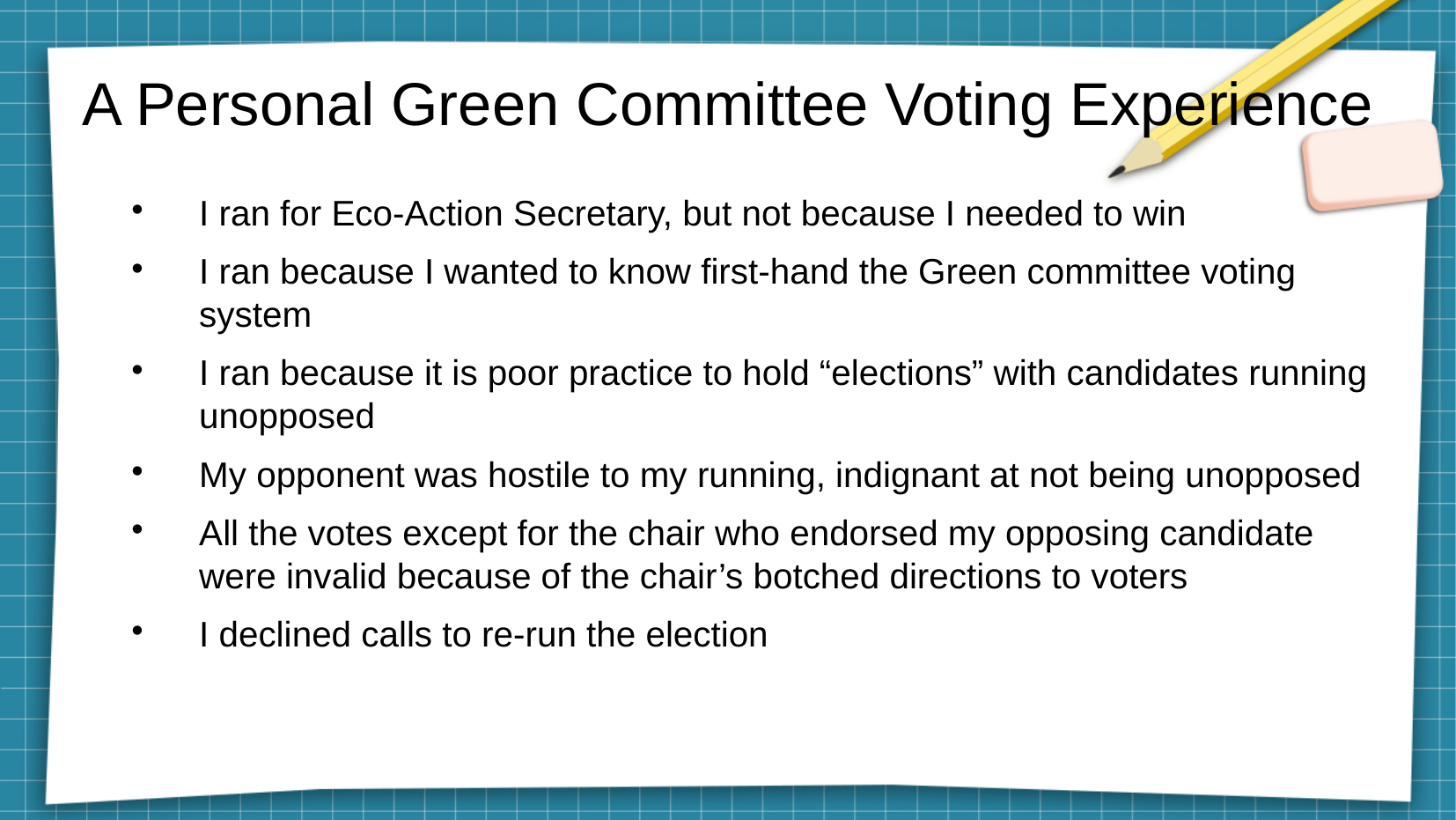

A Personal Green Committee Voting Experience
I ran for Eco-Action Secretary, but not because I needed to win
I ran because I wanted to know first-hand the Green committee voting system
I ran because it is poor practice to hold “elections” with candidates running unopposed
My opponent was hostile to my running, indignant at not being unopposed
All the votes except for the chair who endorsed my opposing candidate were invalid because of the chair’s botched directions to voters
I declined calls to re-run the election